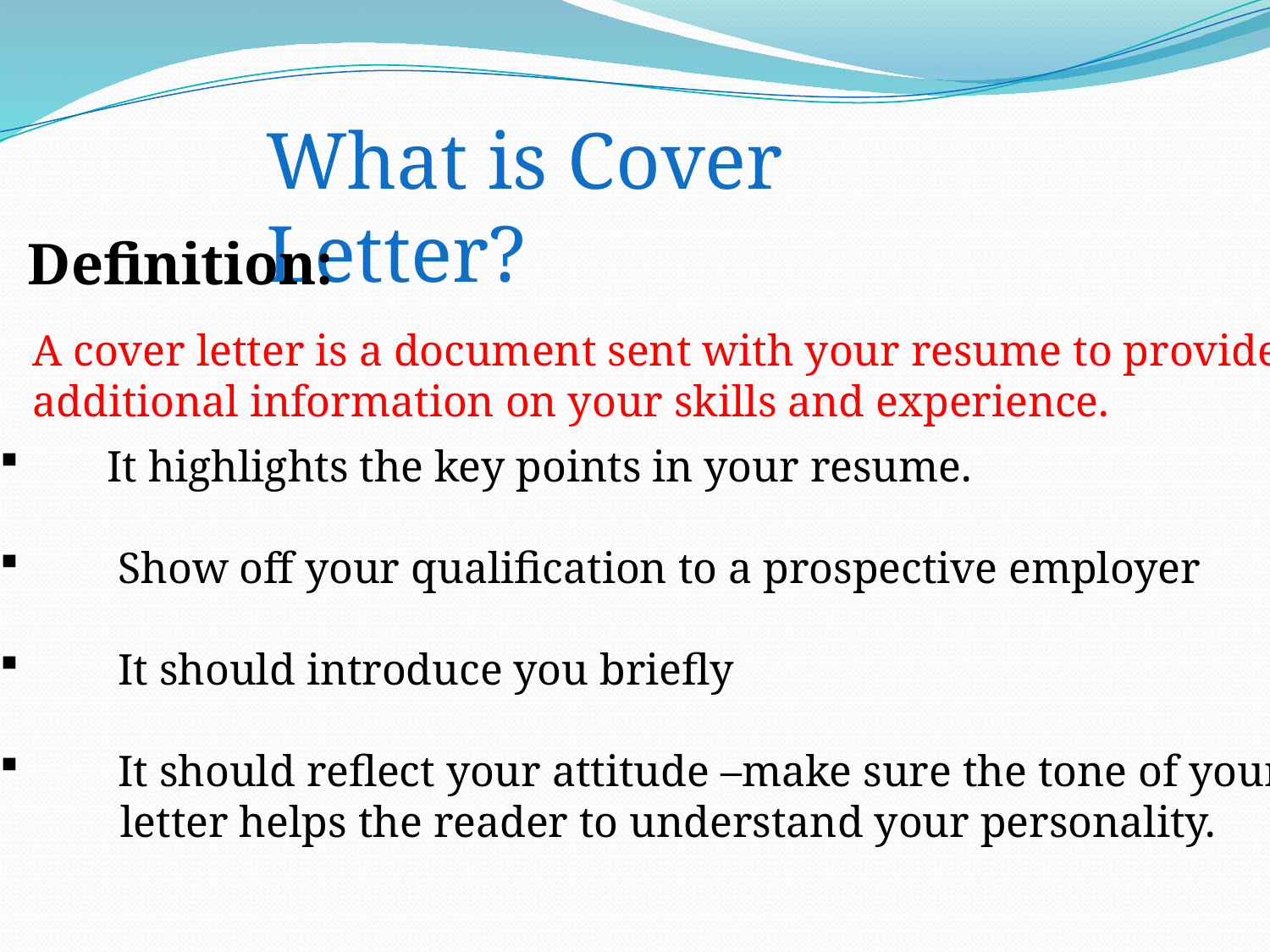

What is Cover Letter?
Definition:
A cover letter is a document sent with your resume to provide
additional information on your skills and experience.
        It highlights the key points in your resume.

         Show off your qualification to a prospective employer

         It should introduce you briefly

         It should reflect your attitude –make sure the tone of your
           letter helps the reader to understand your personality.